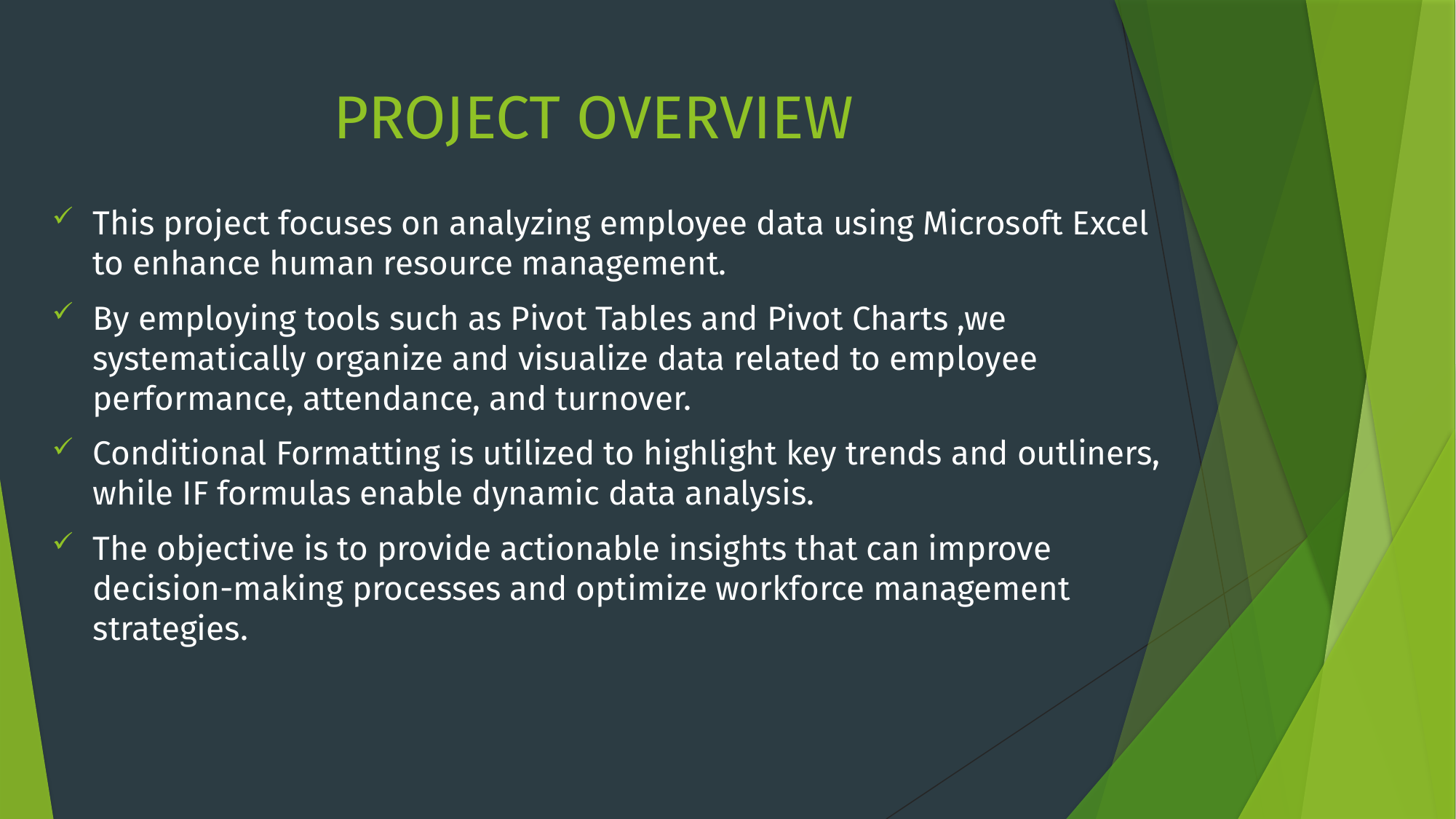

# PROJECT OVERVIEW
This project focuses on analyzing employee data using Microsoft Excel to enhance human resource management.
By employing tools such as Pivot Tables and Pivot Charts ,we systematically organize and visualize data related to employee performance, attendance, and turnover.
Conditional Formatting is utilized to highlight key trends and outliners, while IF formulas enable dynamic data analysis.
The objective is to provide actionable insights that can improve decision-making processes and optimize workforce management strategies.